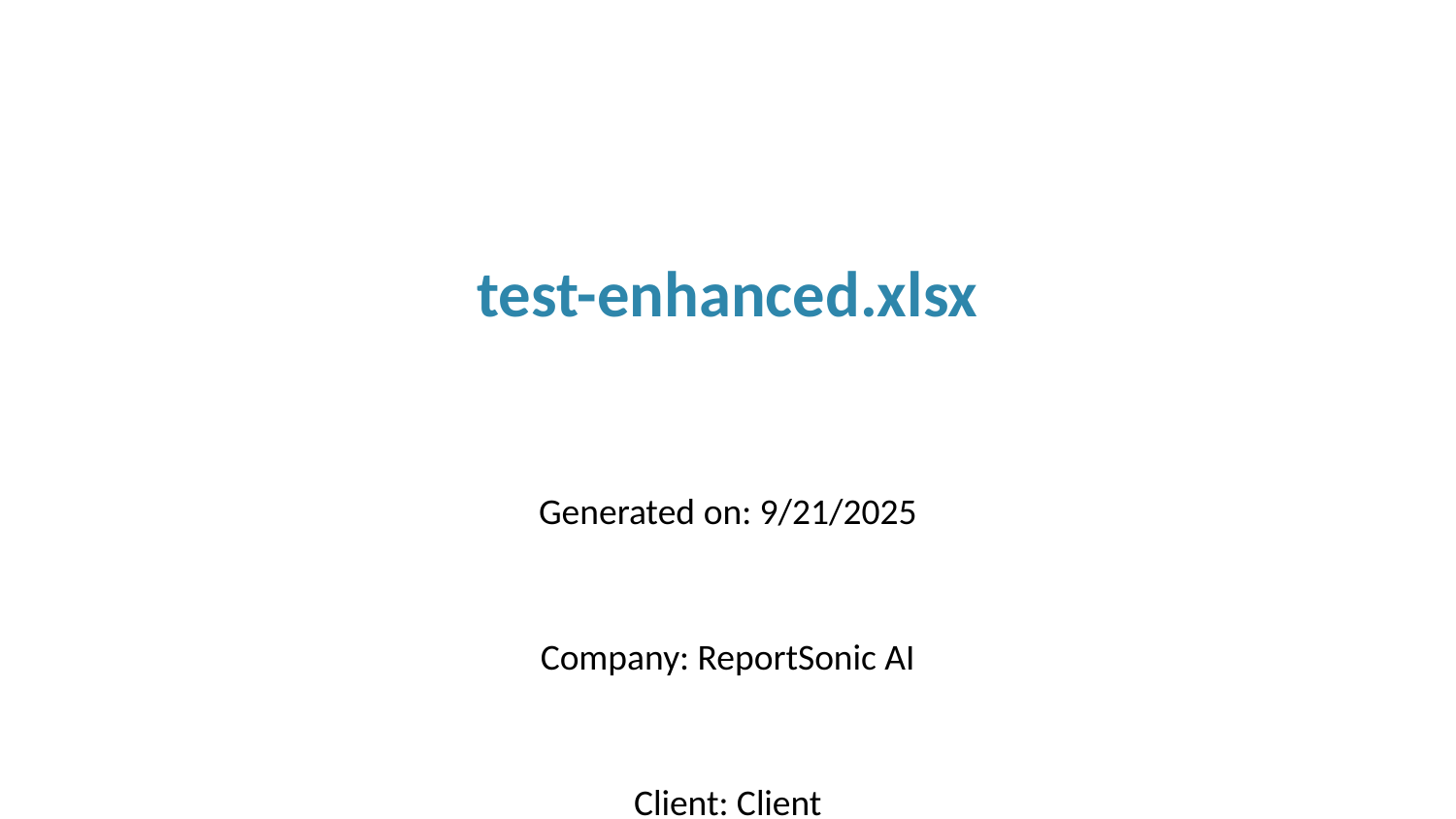

test-enhanced.xlsx
Generated on: 9/21/2025
Company: ReportSonic AI
Client: Client